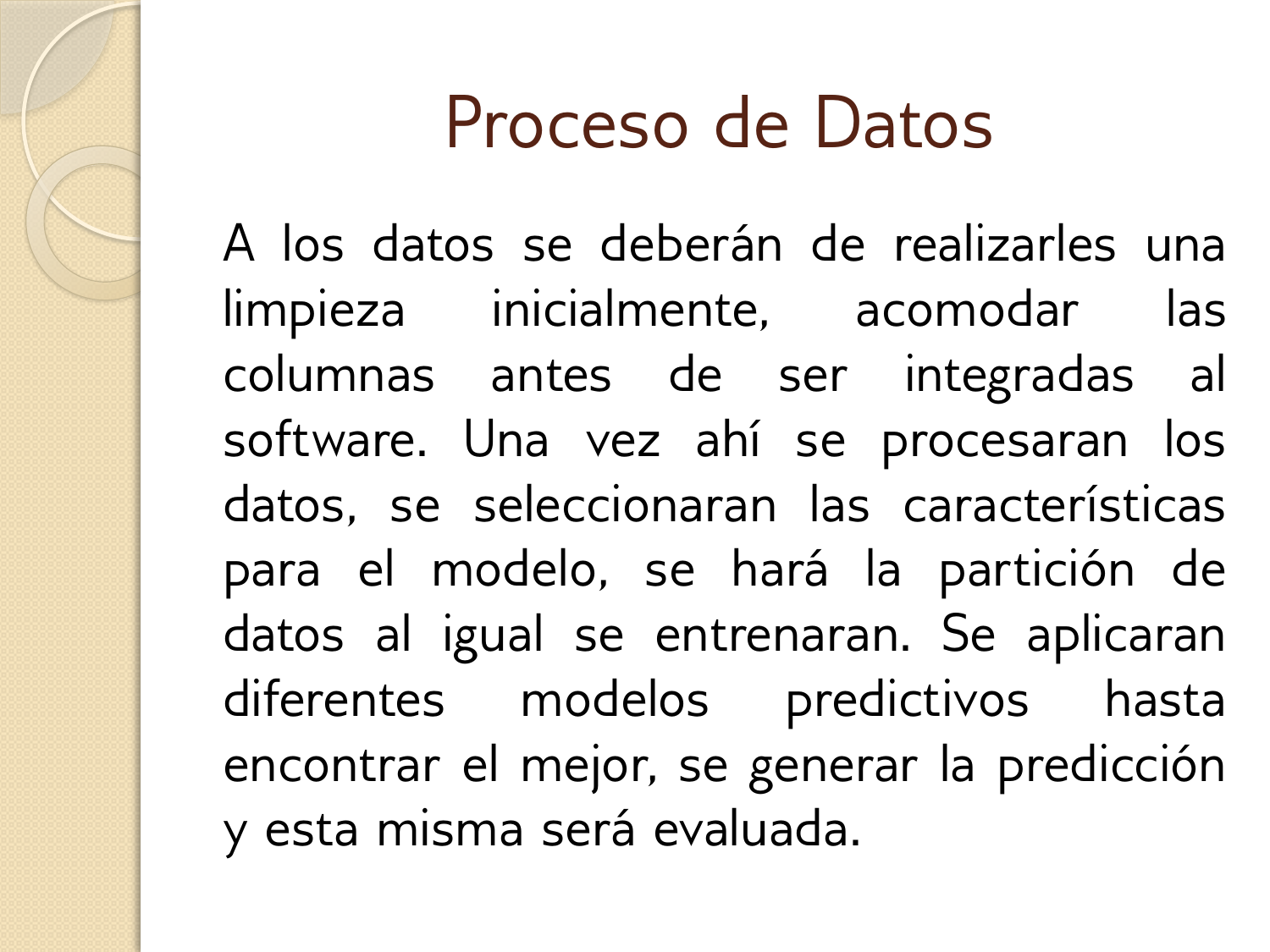

# Proceso de Datos
A los datos se deberán de realizarles una limpieza inicialmente, acomodar las columnas antes de ser integradas al software. Una vez ahí se procesaran los datos, se seleccionaran las características para el modelo, se hará la partición de datos al igual se entrenaran. Se aplicaran diferentes modelos predictivos hasta encontrar el mejor, se generar la predicción y esta misma será evaluada.